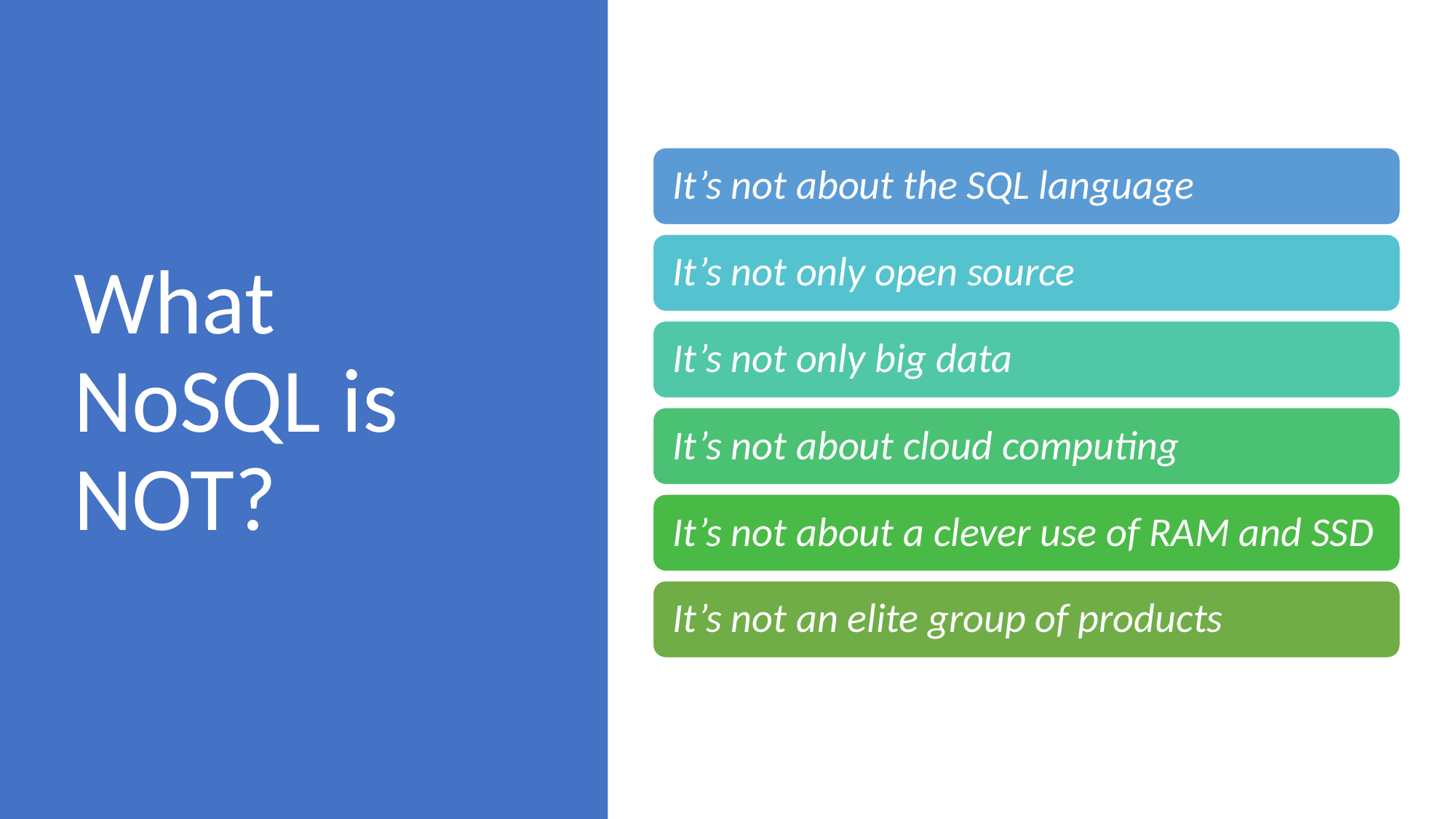

# What NoSQL is NOT?
It’s not about the SQL language
It’s not only open source
It’s not only big data
It’s not about cloud computing
It’s not about a clever use of RAM and SSD
It’s not an elite group of products